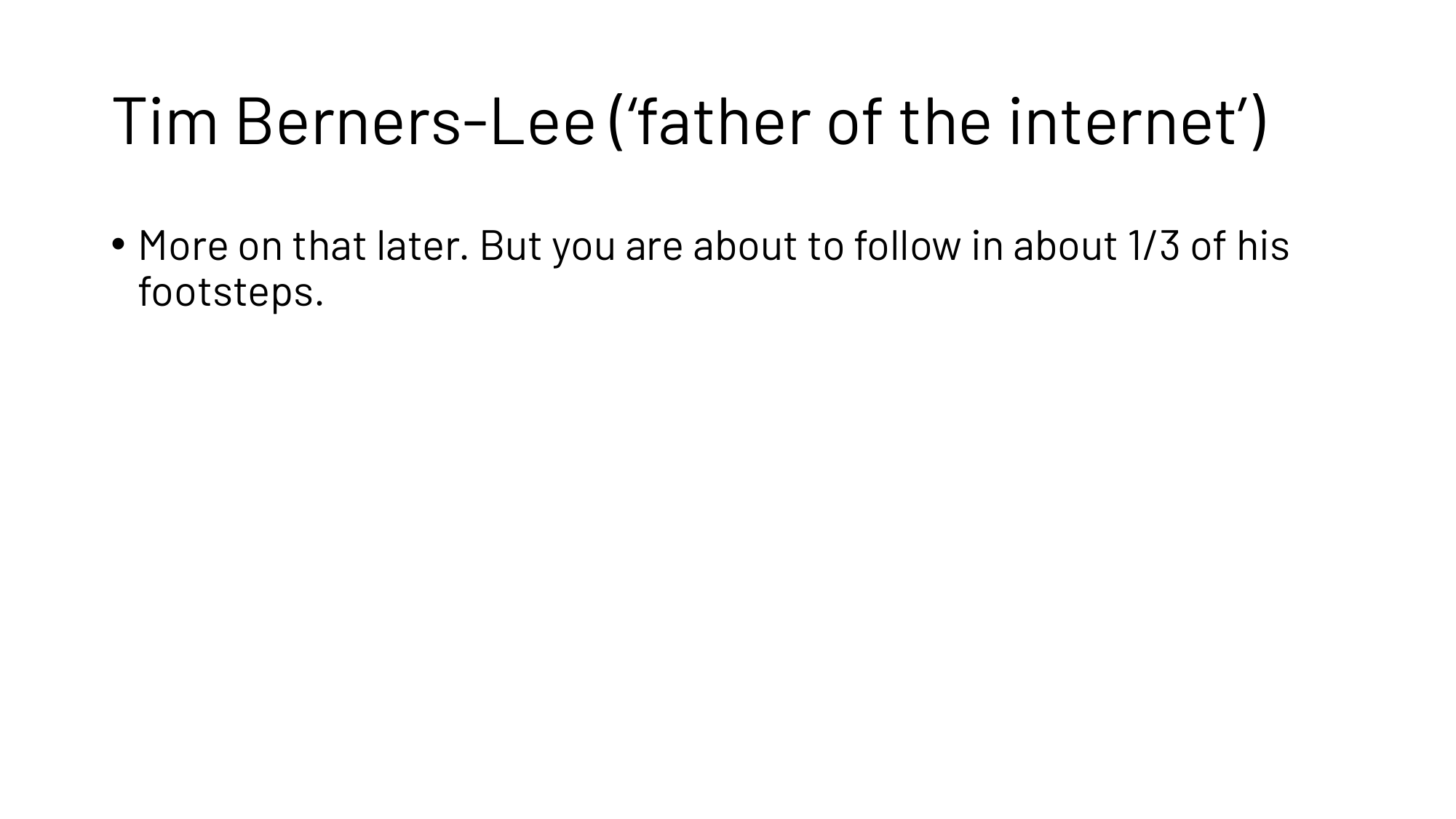

# Tim Berners-Lee (‘father of the internet’)
More on that later. But you are about to follow in about 1/3 of his footsteps.